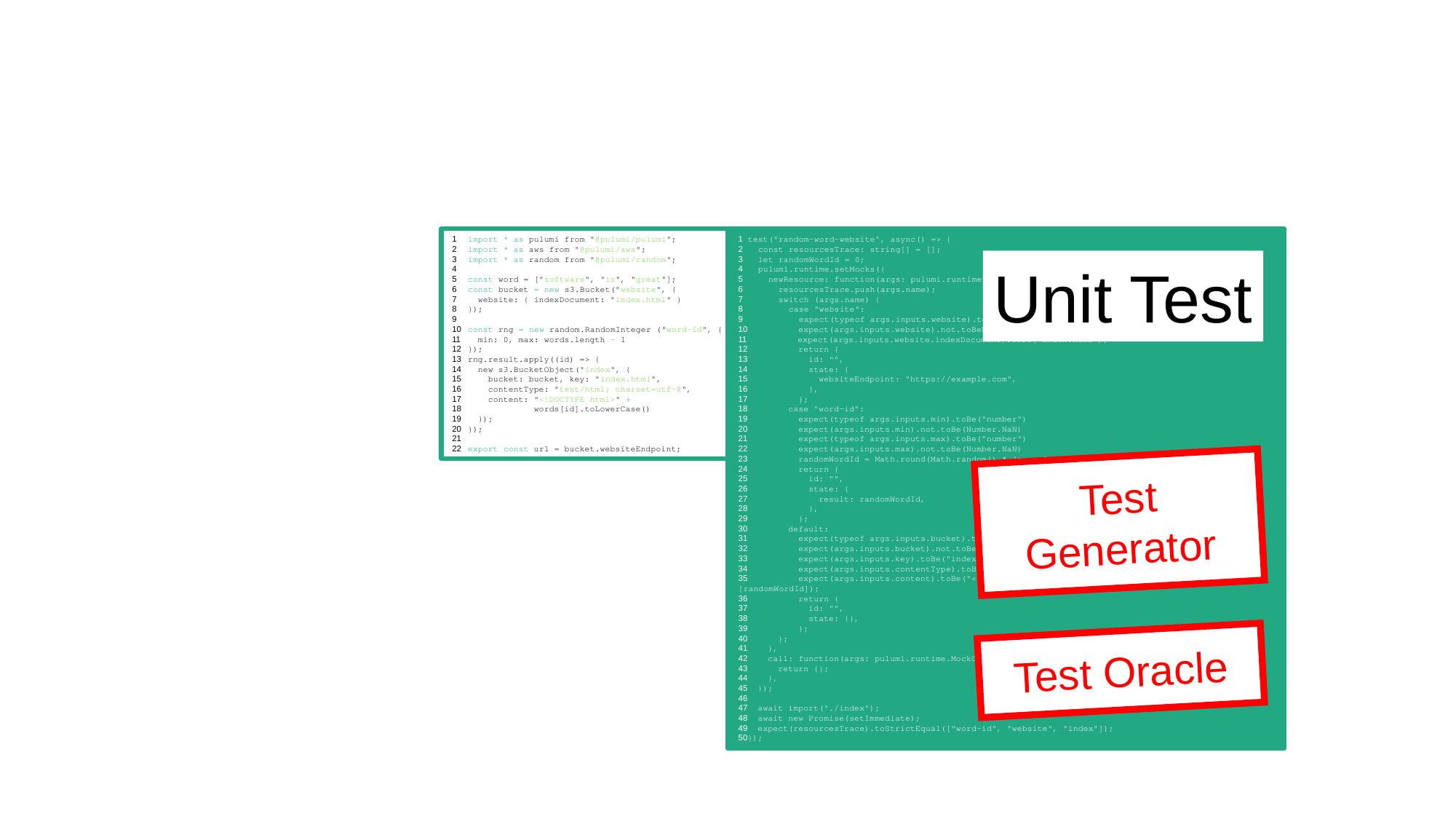

1	import * as pulumi from "@pulumi/pulumi";
2	import * as aws from "@pulumi/aws";
3 	import * as random from "@pulumi/random";
4
5 	const word = ["software", "is", "great"];
6	const bucket = new s3.Bucket("website", {
7	  website: { indexDocument: "index.html" }
8	});
9
10	const rng = new random.RandomInteger ("word-id", {
11	  min: 0, max: words.length - 1
12	});
13	rng.result.apply((id) => {
14	  new s3.BucketObject("index", {
15	    bucket: bucket, key: "index.html",
16	    contentType: "text/html; charset=utf-8",
17	    content: "<!DOCTYPE html>" +
18	             words[id].toLowerCase()
19	  });
20	});
21
22	export const url = bucket.websiteEndpoint;
1 test("random-word-website", async() => {
2   const resourcesTrace: string[] = [];
3   let randomWordId = 0;
4   pulumi.runtime.setMocks({
5     newResource: function(args: pulumi.runtime.MockResourceArgs): {id: string, state: any} {
6       resourcesTrace.push(args.name);
7       switch (args.name) {
8         case "website":
9           expect(typeof args.inputs.website).toBe("object")
10          expect(args.inputs.website).not.toBeNull()
11          expect(args.inputs.website.indexDocument).toBe("index.html");
12          return {
13            id: "",
14            state: {
15              websiteEndpoint: "https://example.com",
16            },
17          };
18        case "word-id":
19          expect(typeof args.inputs.min).toBe("number")
20          expect(args.inputs.min).not.toBe(Number.NaN)
21          expect(typeof args.inputs.max).toBe("number")
22          expect(args.inputs.max).not.toBe(Number.NaN)
23          randomWordId = Math.round(Math.random() * (args.inputs.max - 1)) + args.inputs.min;
24          return {
25            id: "",
26            state: {
27              result: randomWordId,
28            },
29          };
30        default:
31          expect(typeof args.inputs.bucket).toBe("object");
32          expect(args.inputs.bucket).not.toBeNull();
33          expect(args.inputs.key).toBe("index.html");
34          expect(args.inputs.contentType).toBe("text/html; charset=utf-8");
35          expect(args.inputs.content).toBe("<!DOCTYPE html>" + ["software", "is", "great"][randomWordId]);
36          return {
37            id: "",
38            state: {},
39          };
40      };
41    },
42    call: function(args: pulumi.runtime.MockCallArgs):  Record<string, any> {
43      return {};
44    },
45  });
46
47  await import("./index");
48  await new Promise(setImmediate);
49  expect(resourcesTrace).toStrictEqual(["word-id", "website", "index"]);
50});
Unit Test
Test Generator
Test Oracle